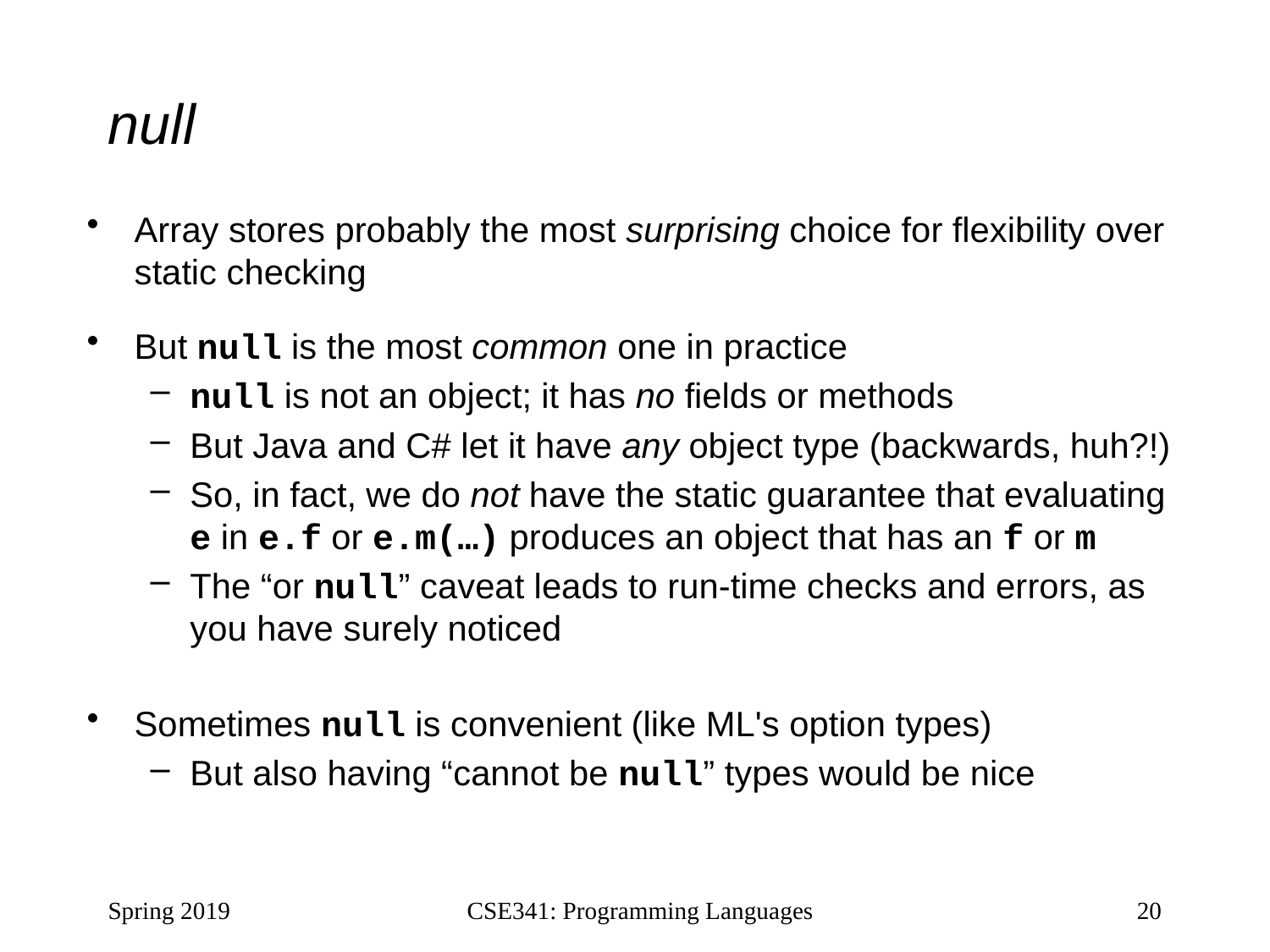

# null
Array stores probably the most surprising choice for flexibility over static checking

But null is the most common one in practice
null is not an object; it has no fields or methods
But Java and C# let it have any object type (backwards, huh?!)
So, in fact, we do not have the static guarantee that evaluating e in e.f or e.m(…) produces an object that has an f or m
The “or null” caveat leads to run-time checks and errors, as you have surely noticed

Sometimes null is convenient (like ML's option types)
But also having “cannot be null” types would be nice
Spring 2019
CSE341: Programming Languages
20